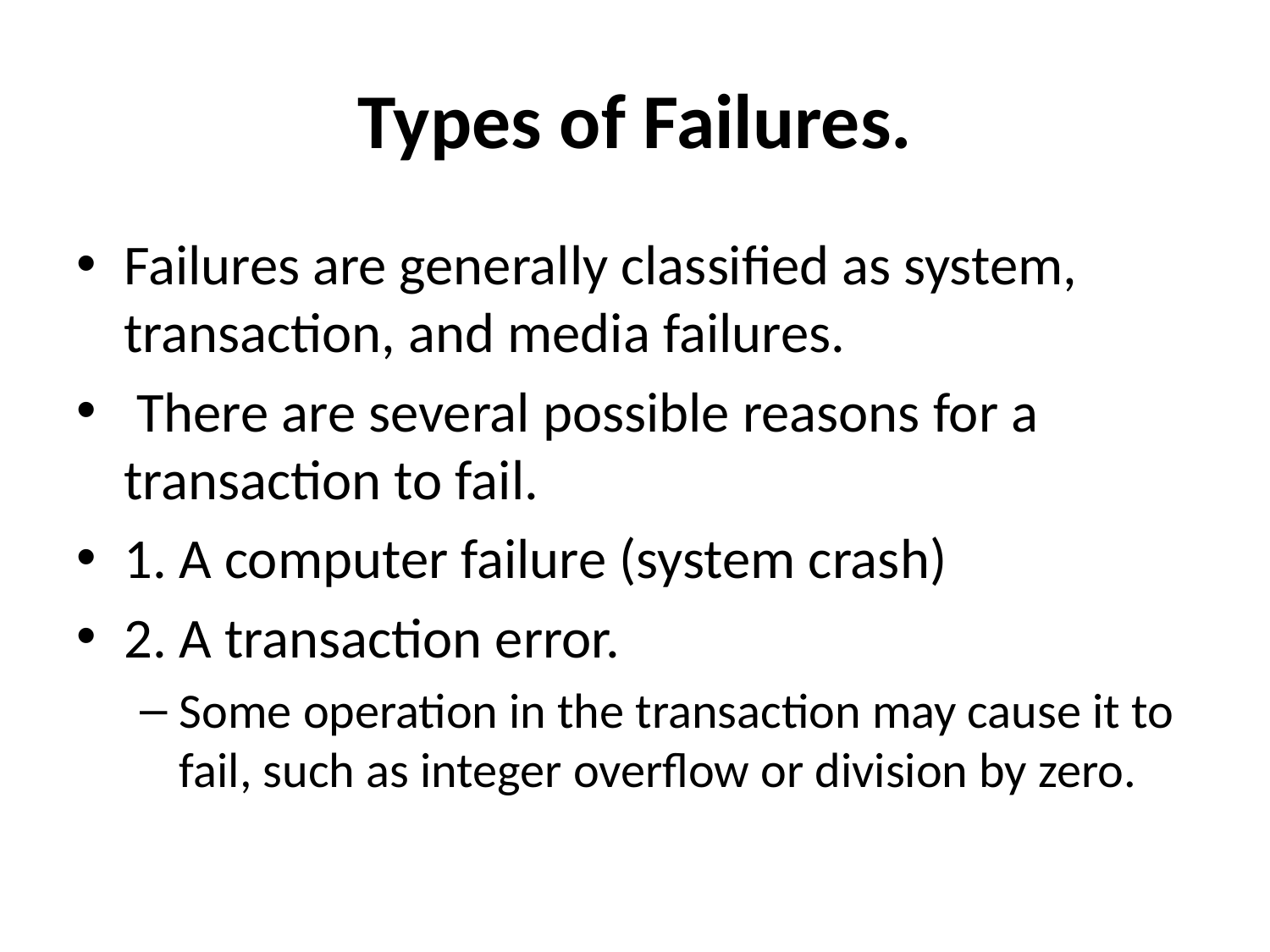

# Types of Failures.
Failures are generally classified as system, transaction, and media failures.
 There are several possible reasons for a transaction to fail.
1. A computer failure (system crash)
2. A transaction error.
Some operation in the transaction may cause it to fail, such as integer overflow or division by zero.